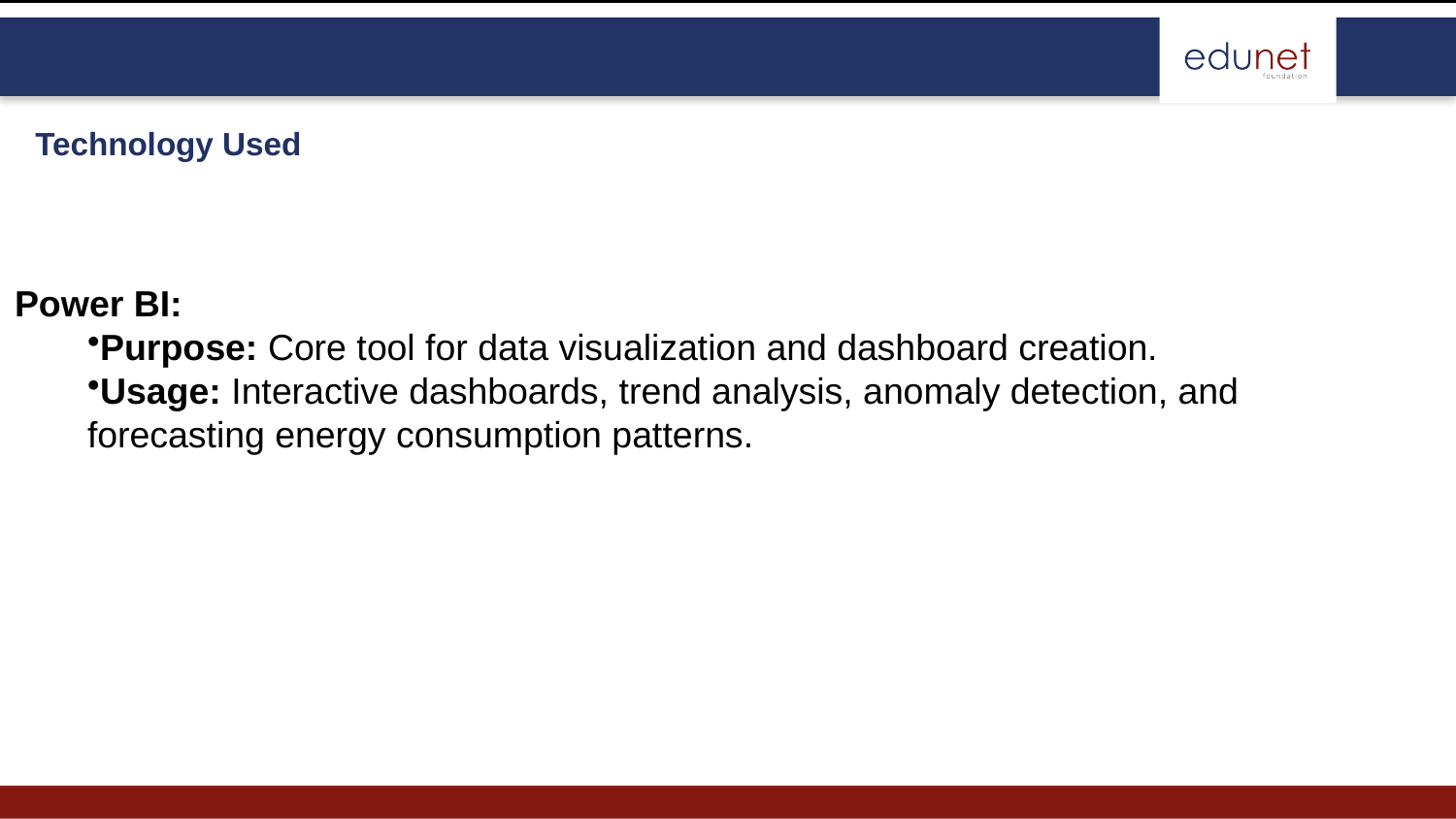

Technology Used

Power BI:
Purpose: Core tool for data visualization and dashboard creation.
Usage: Interactive dashboards, trend analysis, anomaly detection, and forecasting energy consumption patterns.